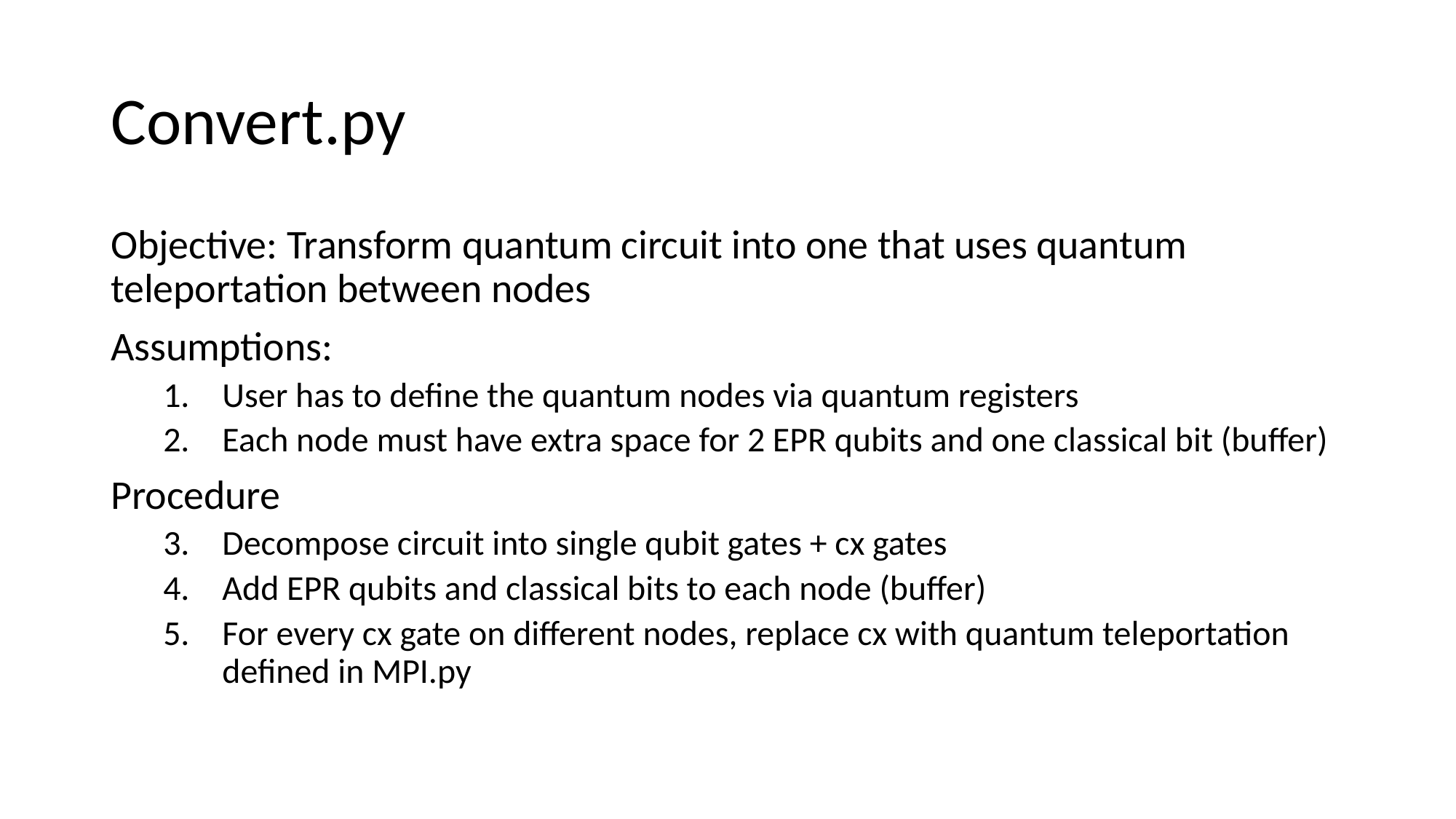

# Convert.py
Objective: Transform quantum circuit into one that uses quantum teleportation between nodes
Assumptions:
User has to define the quantum nodes via quantum registers
Each node must have extra space for 2 EPR qubits and one classical bit (buffer)
Procedure
Decompose circuit into single qubit gates + cx gates
Add EPR qubits and classical bits to each node (buffer)
For every cx gate on different nodes, replace cx with quantum teleportation defined in MPI.py